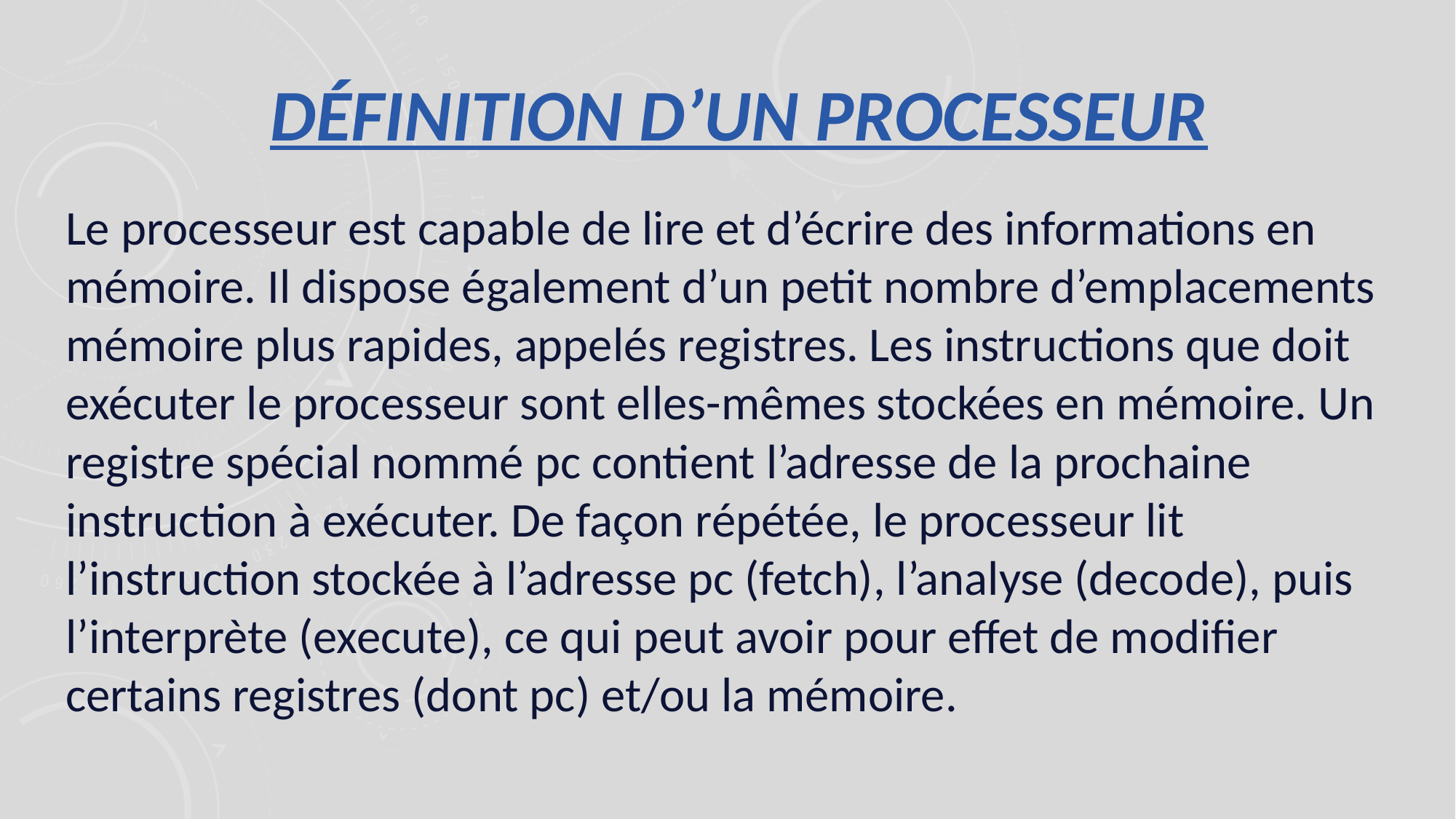

Définition d’un Processeur

Le processeur est capable de lire et d’écrire des informations en mémoire. Il dispose également d’un petit nombre d’emplacements mémoire plus rapides, appelés registres. Les instructions que doit exécuter le processeur sont elles-mêmes stockées en mémoire. Un registre spécial nommé pc contient l’adresse de la prochaine instruction à exécuter. De façon répétée, le processeur lit l’instruction stockée à l’adresse pc (fetch), l’analyse (decode), puis l’interprète (execute), ce qui peut avoir pour effet de modifier certains registres (dont pc) et/ou la mémoire.